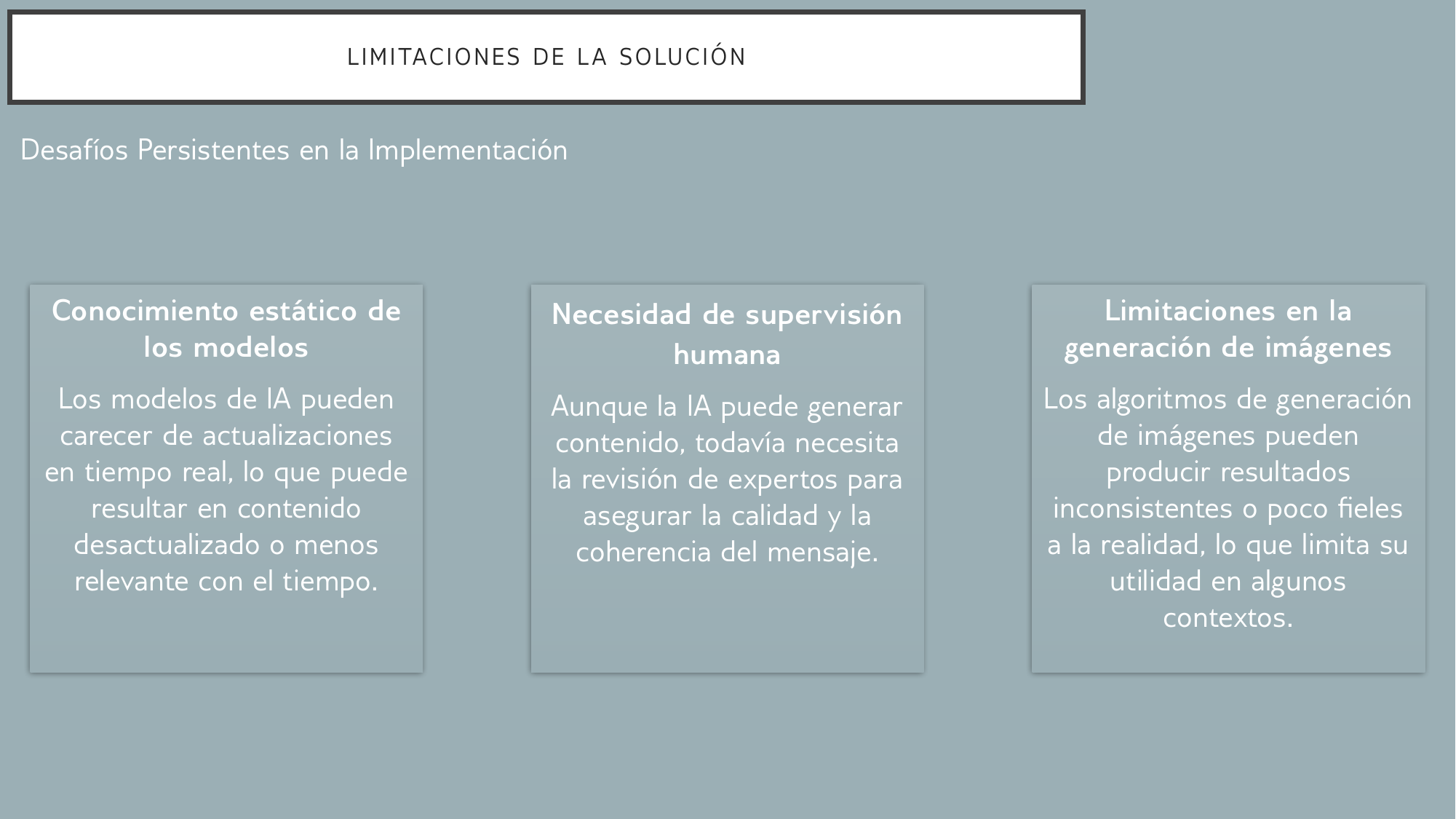

# Limitaciones de la solución
Desafíos Persistentes en la Implementación
Conocimiento estático de los modelos
Los modelos de IA pueden carecer de actualizaciones en tiempo real, lo que puede resultar en contenido desactualizado o menos relevante con el tiempo.
Necesidad de supervisión humana
Aunque la IA puede generar contenido, todavía necesita la revisión de expertos para asegurar la calidad y la coherencia del mensaje.
Limitaciones en la generación de imágenes
Los algoritmos de generación de imágenes pueden producir resultados inconsistentes o poco fieles a la realidad, lo que limita su utilidad en algunos contextos.